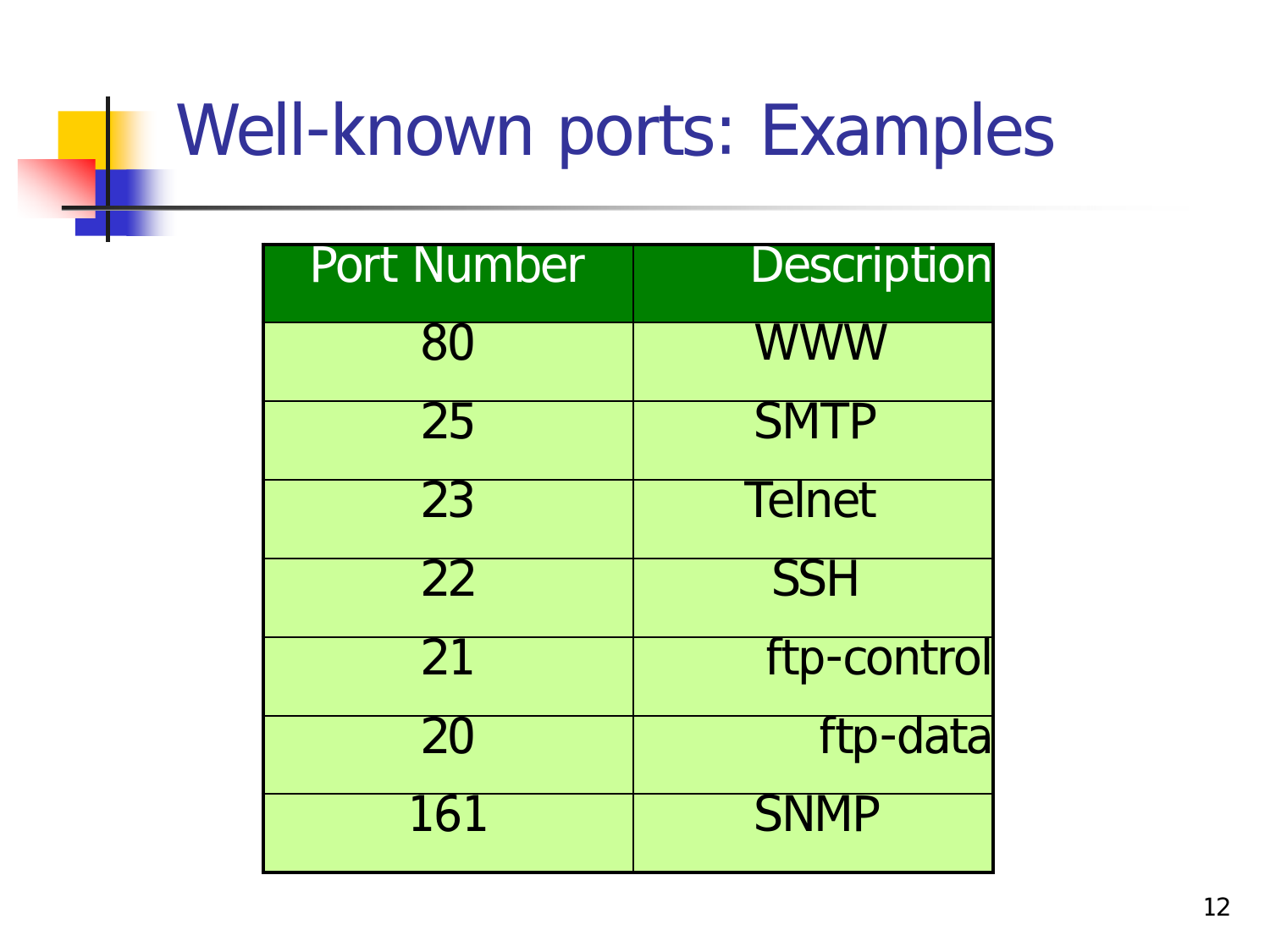

# Well-known ports: Examples
| Port Number | Description |
| --- | --- |
| 80 | WWW |
| 25 | SMTP |
| 23 | Telnet |
| 22 | SSH |
| 21 | ftp-control |
| 20 | ftp-data |
| 161 | SNMP |
12